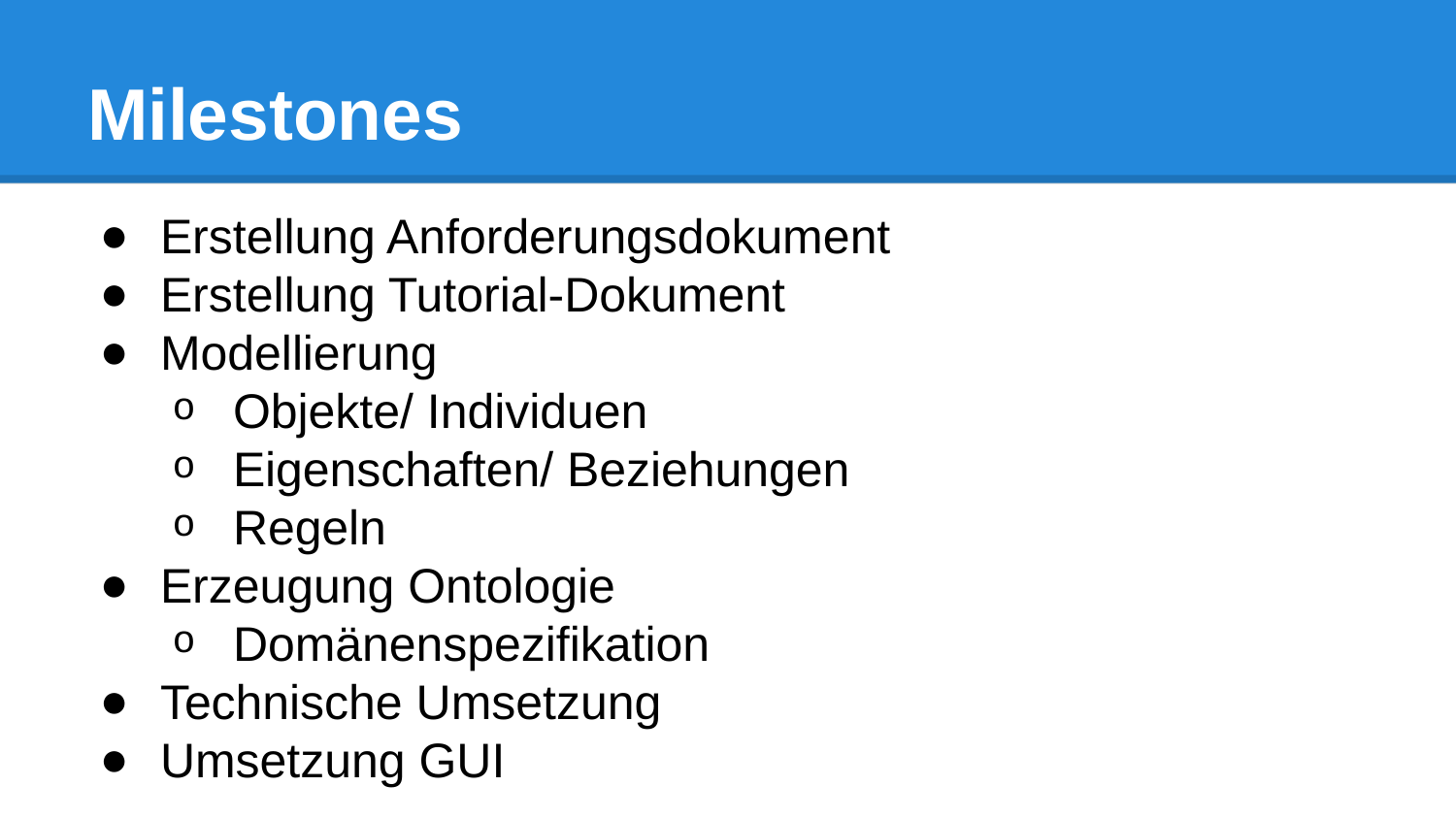

# Milestones
Erstellung Anforderungsdokument
Erstellung Tutorial-Dokument
Modellierung
Objekte/ Individuen
Eigenschaften/ Beziehungen
Regeln
Erzeugung Ontologie
Domänenspezifikation
Technische Umsetzung
Umsetzung GUI